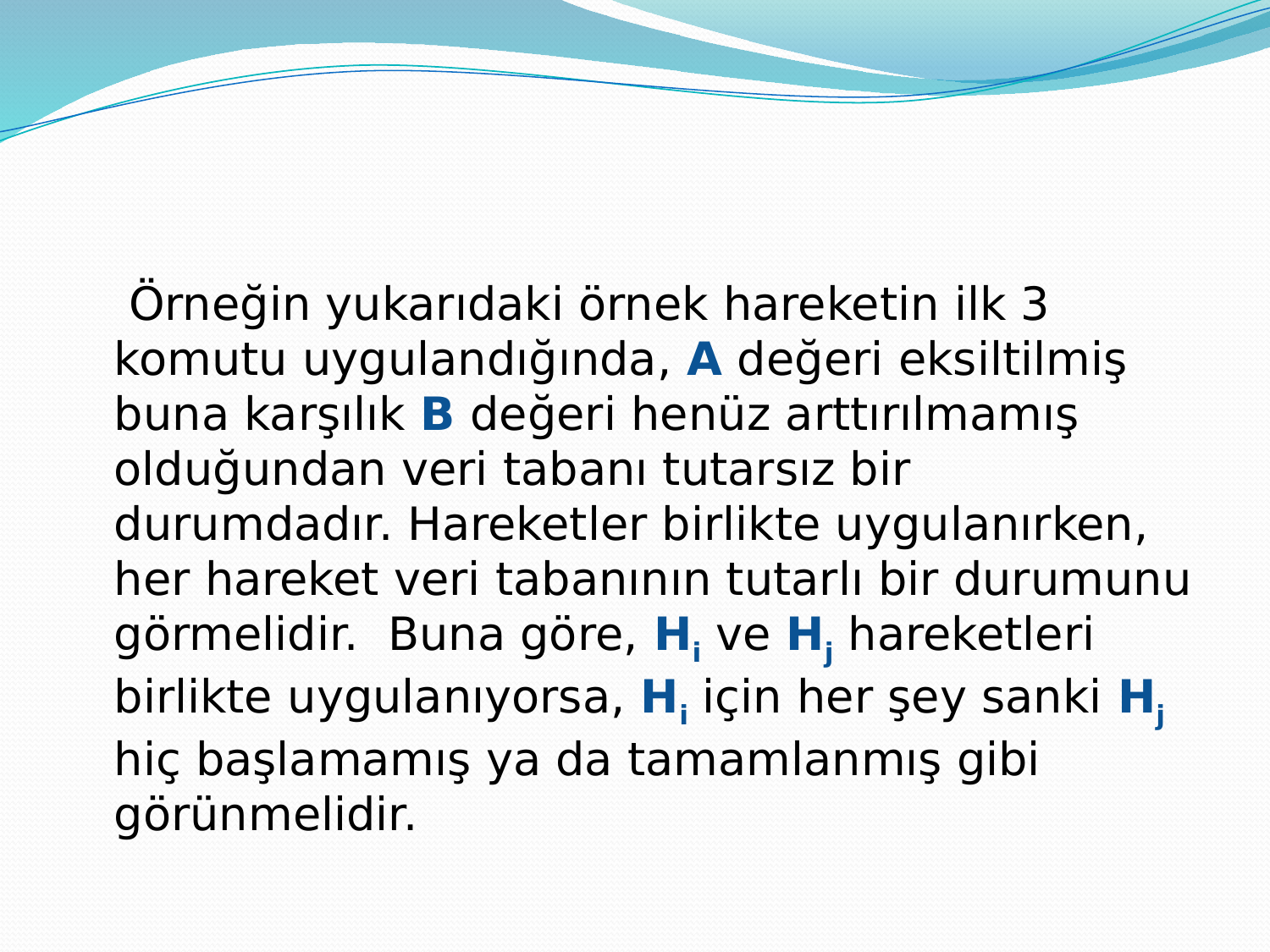

#
	 Örneğin yukarıdaki örnek hareketin ilk 3 komutu uygulandığında, A değeri eksiltilmiş buna karşılık B değeri henüz arttırılmamış olduğundan veri tabanı tutarsız bir durumdadır. Hareketler birlikte uygulanırken, her hareket veri tabanının tutarlı bir durumunu görmelidir.  Buna göre, Hi ve Hj hareketleri birlikte uygulanıyorsa, Hi için her şey sanki Hj  hiç başlamamış ya da tamamlanmış gibi görünmelidir.